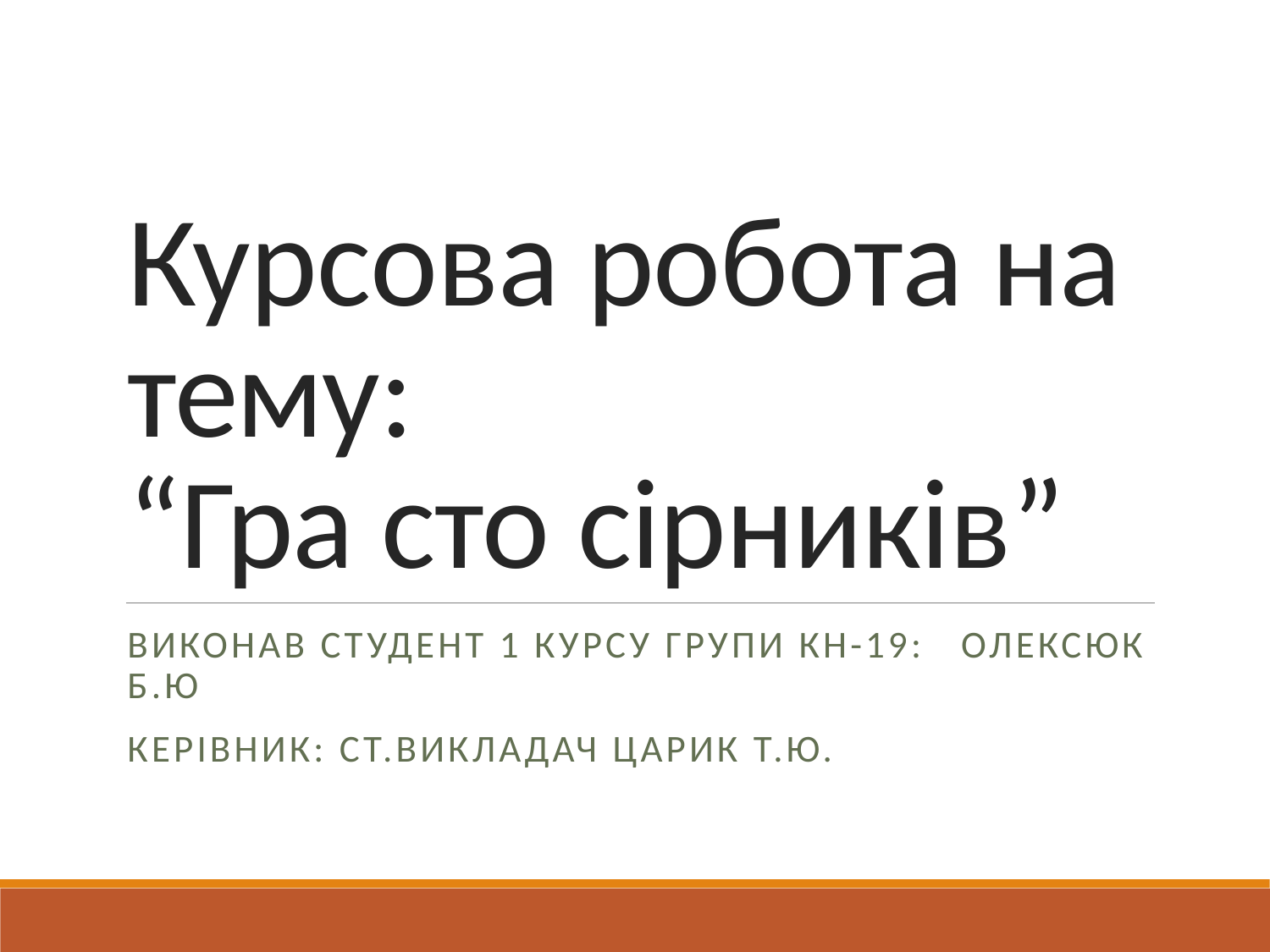

# Курсова робота на тему: “Гра сто сірників”
Виконав студент 1 курсу групи КН-19:   Олексюк Б.ю
Керівник: ст.викладач Царик Т.Ю.